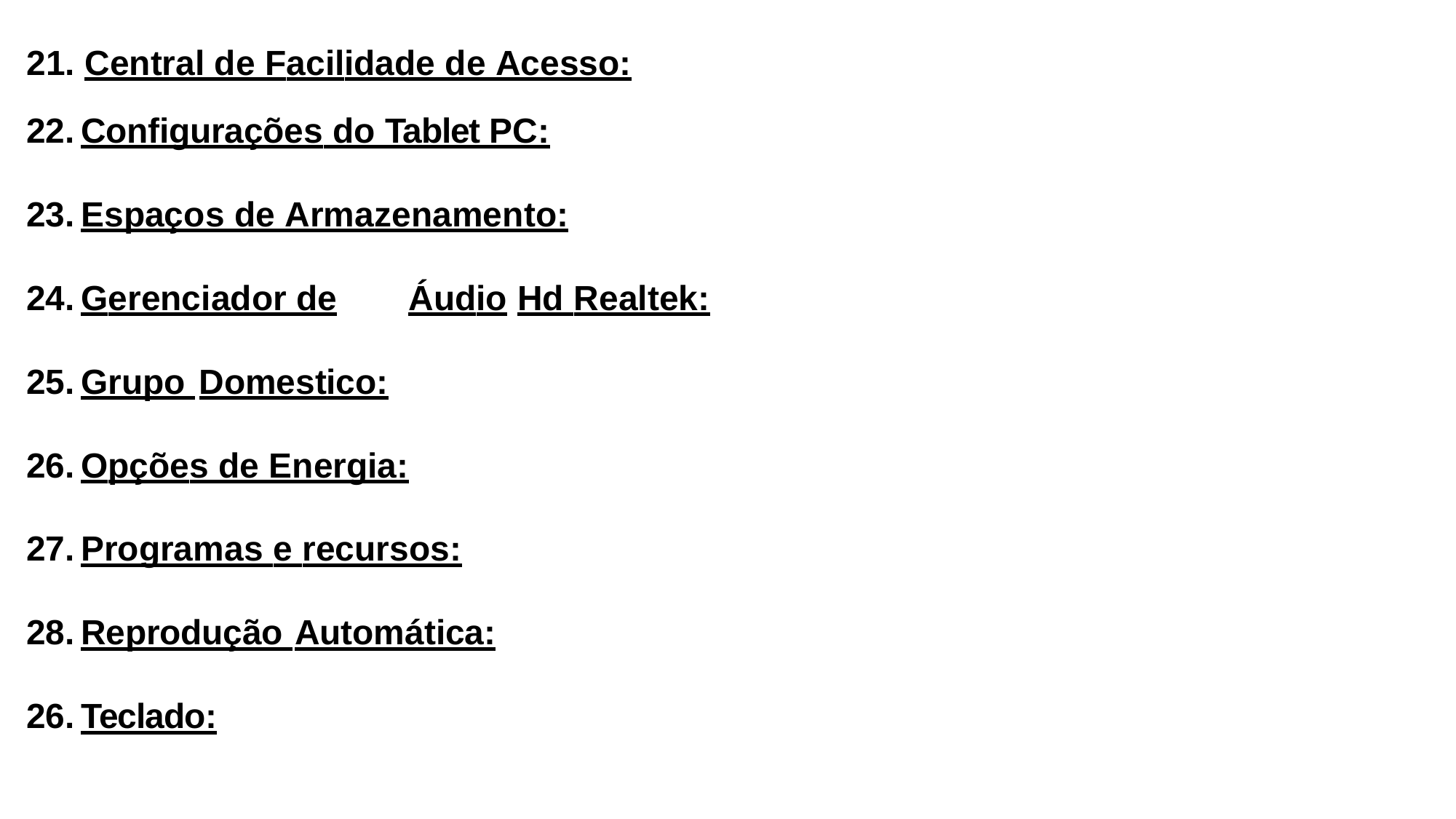

21. Central de Facilidade de Acesso:

Configurações do Tablet PC:

Espaços de Armazenamento:

Gerenciador de	Áudio	Hd Realtek:

Grupo Domestico:

Opções de Energia:

Programas e recursos:

Reprodução Automática:

Teclado: